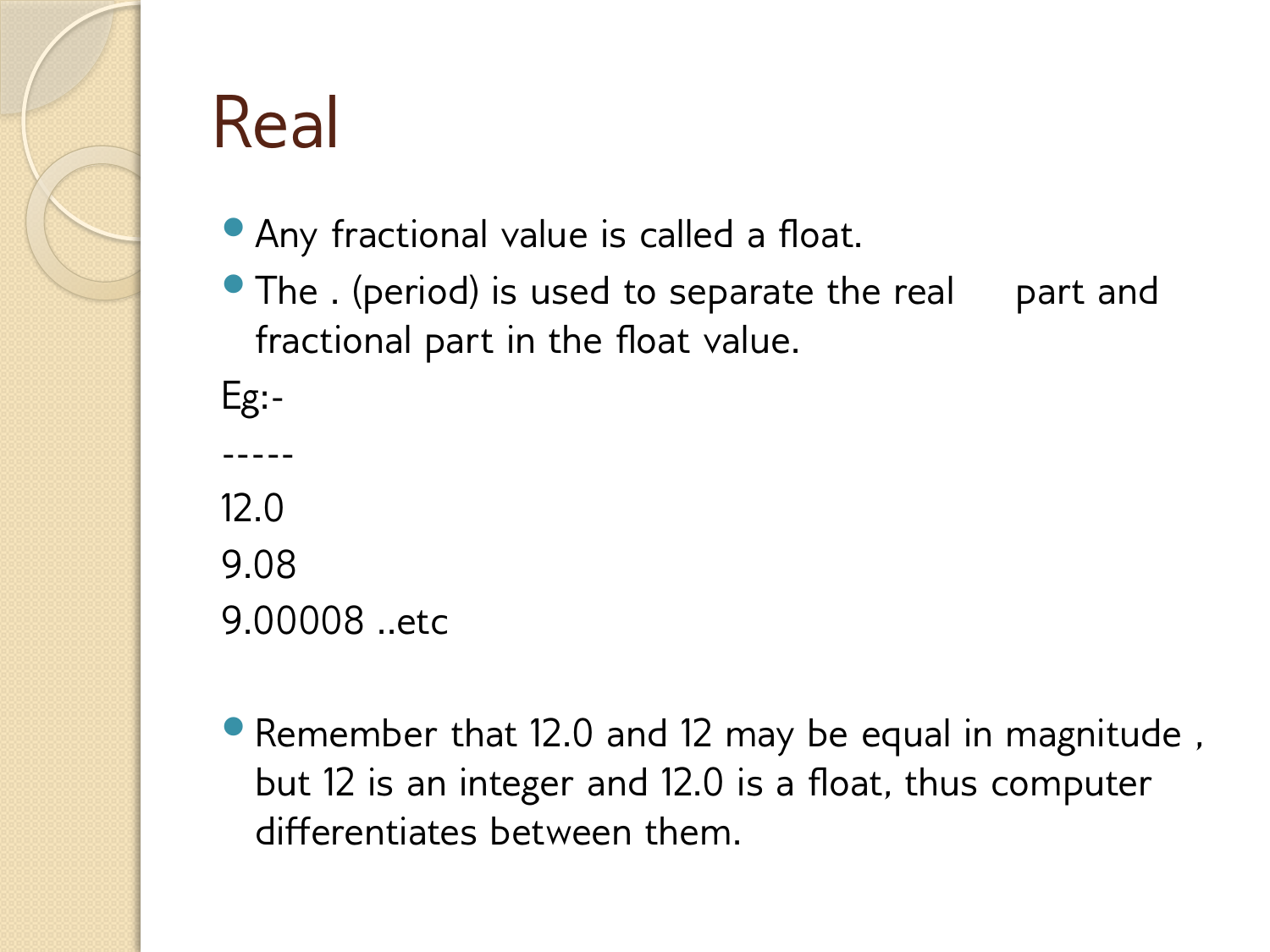

# Real
Any fractional value is called a float.
The . (period) is used to separate the real     part and fractional part in the float value.
Eg:-
-----
12.0
9.08
9.00008 ..etc

Remember that 12.0 and 12 may be equal in magnitude , but 12 is an integer and 12.0 is a float, thus computer differentiates between them.